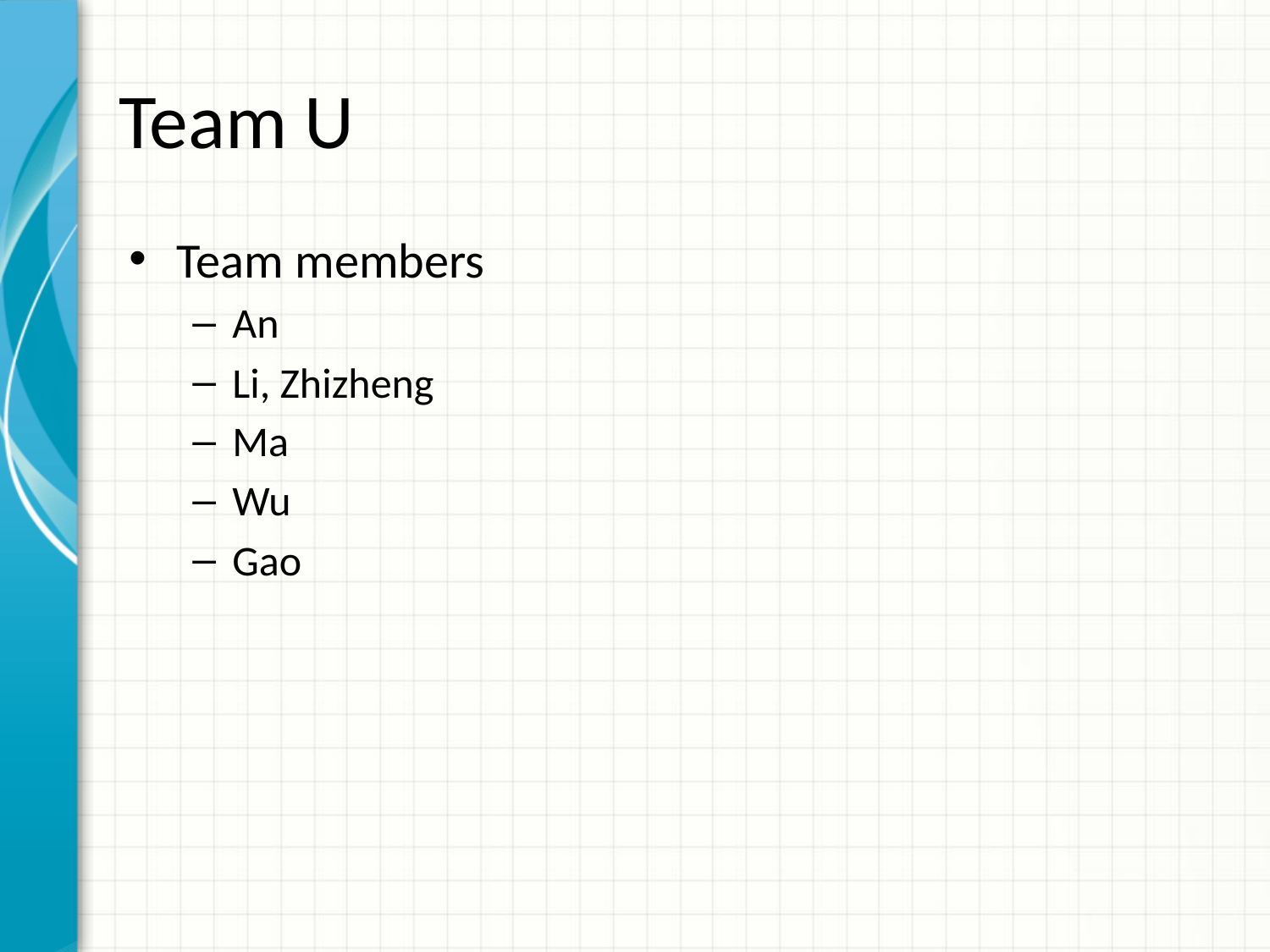

# Team U
Team members
An
Li, Zhizheng
Ma
Wu
Gao